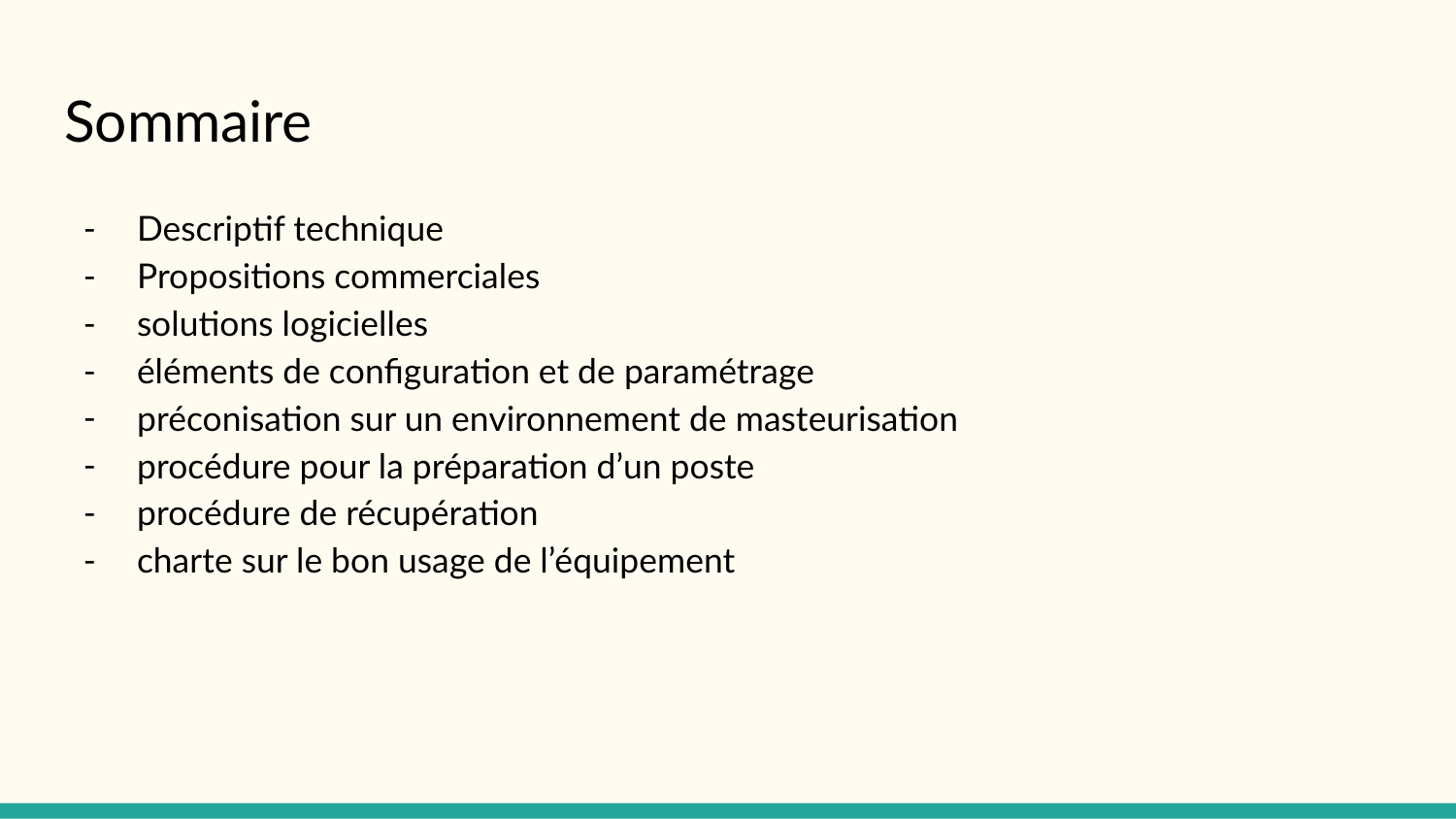

# Sommaire
Descriptif technique
Propositions commerciales
solutions logicielles
éléments de configuration et de paramétrage
préconisation sur un environnement de masteurisation
procédure pour la préparation d’un poste
procédure de récupération
charte sur le bon usage de l’équipement